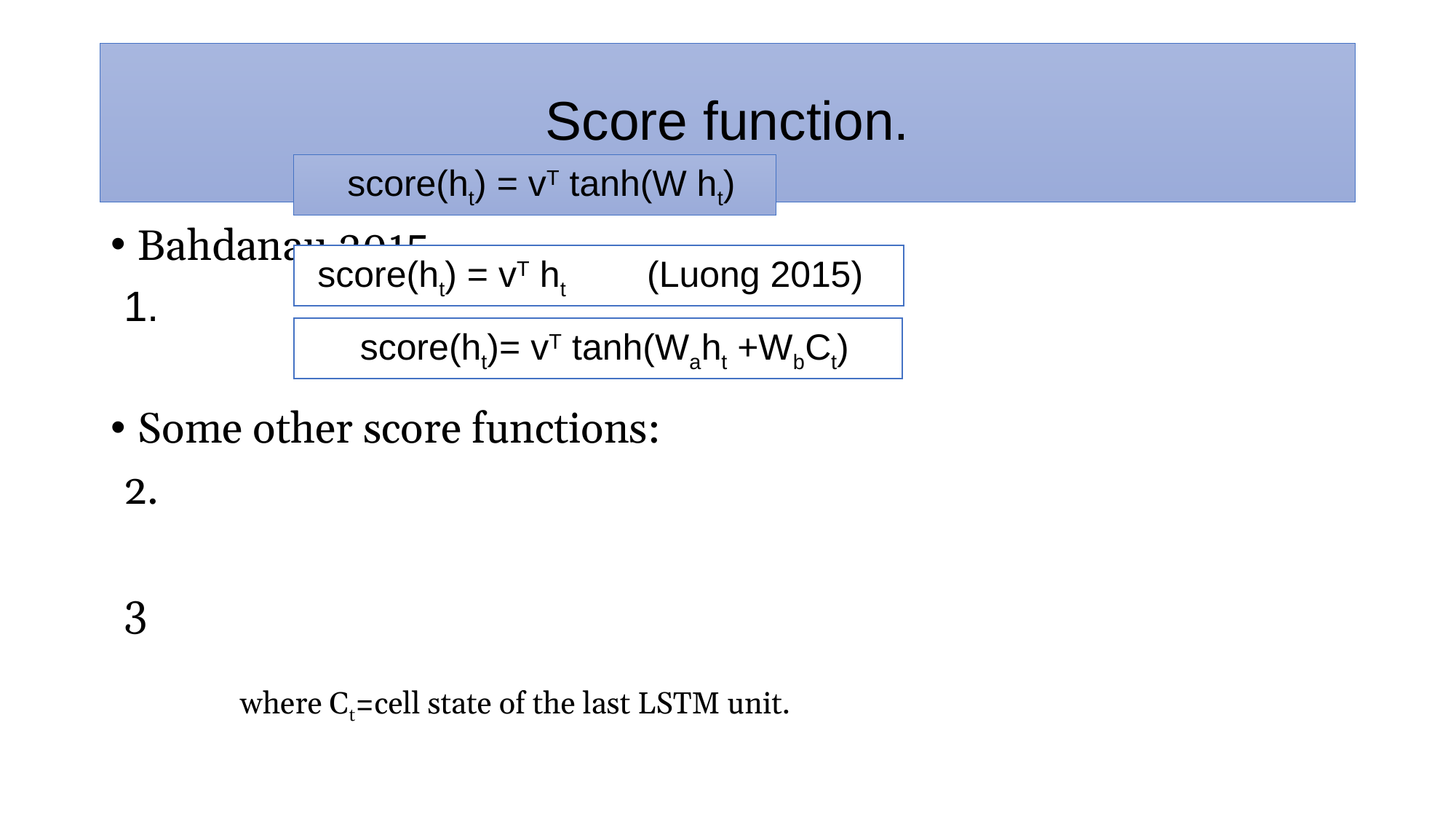

# Score function.
score(ht) = vT tanh(W ht)
Bahdanau 2015
1.

Some other score functions:
2.

3

	 where Ct=cell state of the last LSTM unit.

score(ht) = vT ht        (Luong 2015)
score(ht)= vT tanh(Waht +WbCt)